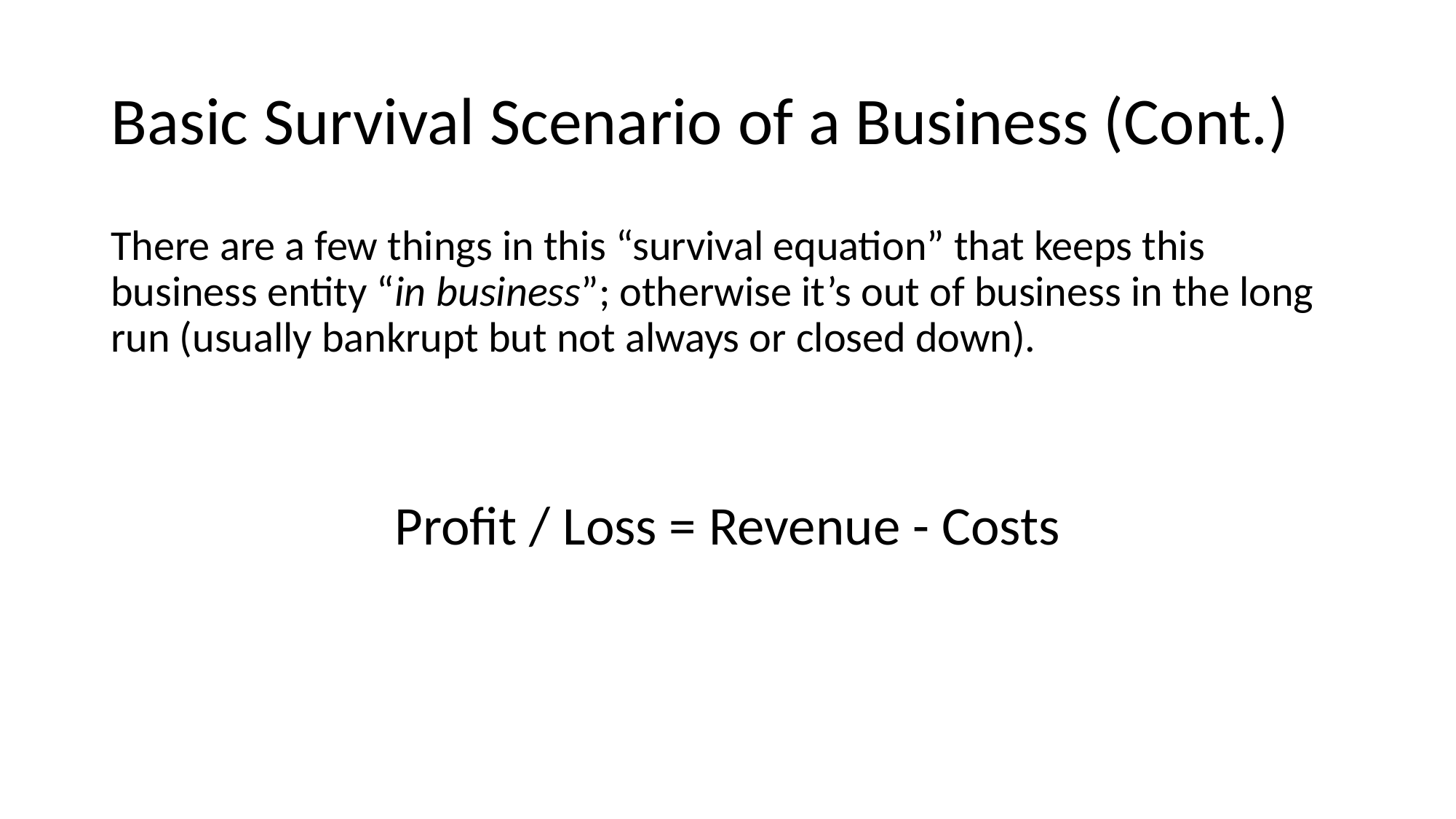

# Basic Survival Scenario of a Business (Cont.)
There are a few things in this “survival equation” that keeps this business entity “in business”; otherwise it’s out of business in the long run (usually bankrupt but not always or closed down).

Profit / Loss = Revenue - Costs